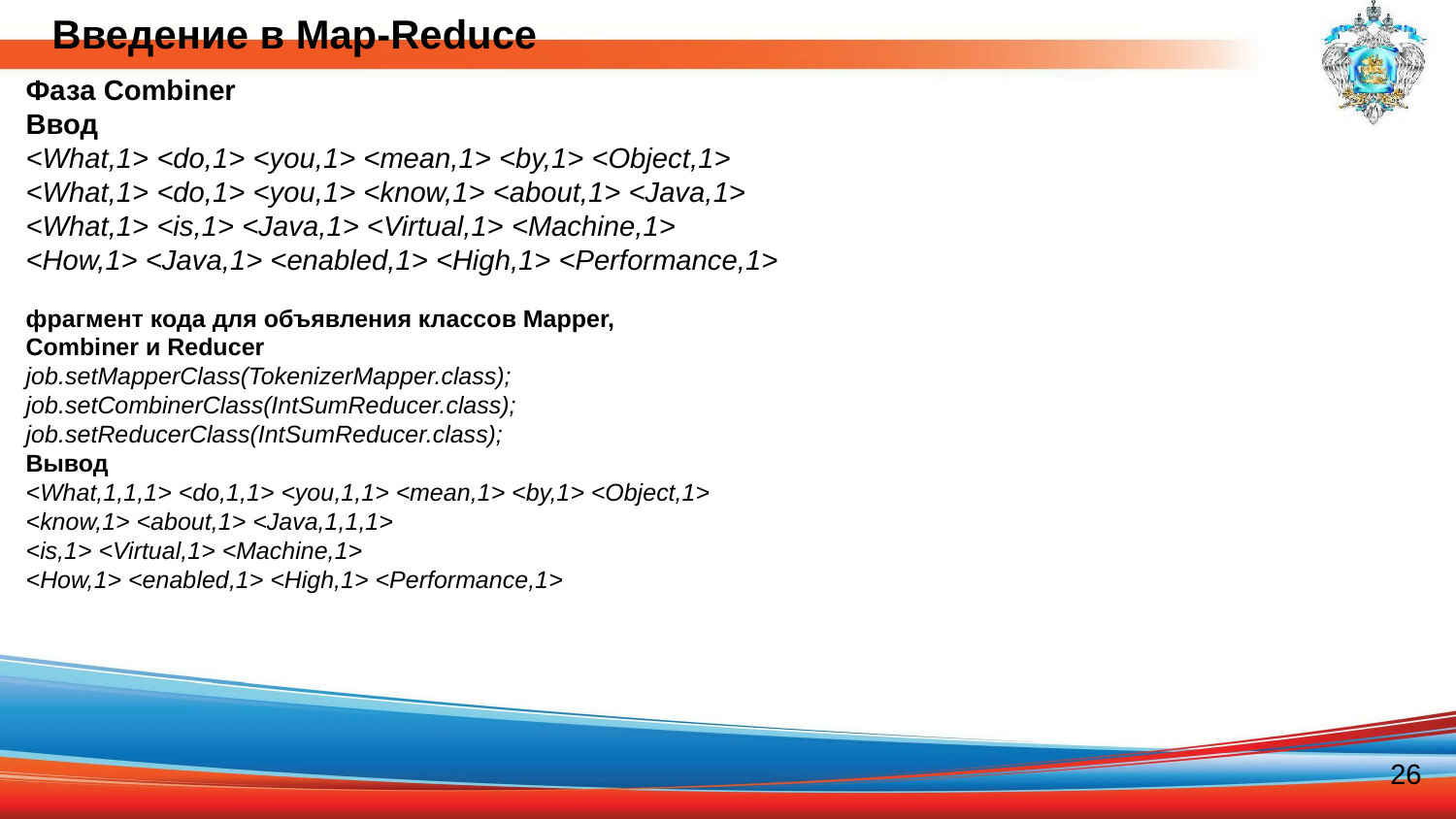

Введение в Map-Reduce
Фаза Combiner
Ввод
<What,1> <do,1> <you,1> <mean,1> <by,1> <Object,1>
<What,1> <do,1> <you,1> <know,1> <about,1> <Java,1>
<What,1> <is,1> <Java,1> <Virtual,1> <Machine,1>
<How,1> <Java,1> <enabled,1> <High,1> <Performance,1>

фрагмент кода для объявления классов Mapper, Combiner и Reducer
job.setMapperClass(TokenizerMapper.class);
job.setCombinerClass(IntSumReducer.class);
job.setReducerClass(IntSumReducer.class);
Вывод
<What,1,1,1> <do,1,1> <you,1,1> <mean,1> <by,1> <Object,1>
<know,1> <about,1> <Java,1,1,1>
<is,1> <Virtual,1> <Machine,1>
<How,1> <enabled,1> <High,1> <Performance,1>

26